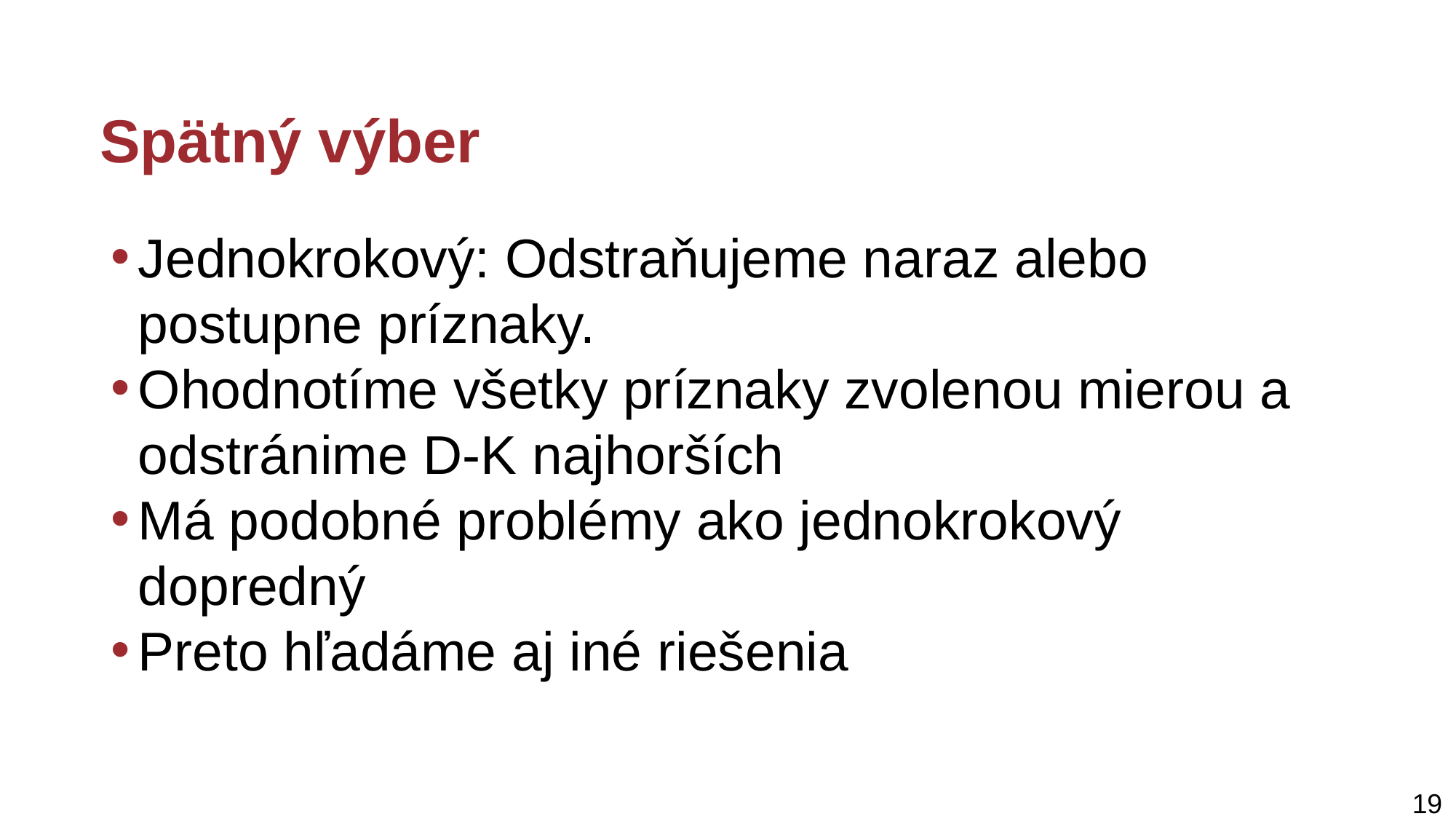

# Spätný výber
Jednokrokový: Odstraňujeme naraz alebo postupne príznaky.
Ohodnotíme všetky príznaky zvolenou mierou a odstránime D-K najhorších
Má podobné problémy ako jednokrokový dopredný
Preto hľadáme aj iné riešenia